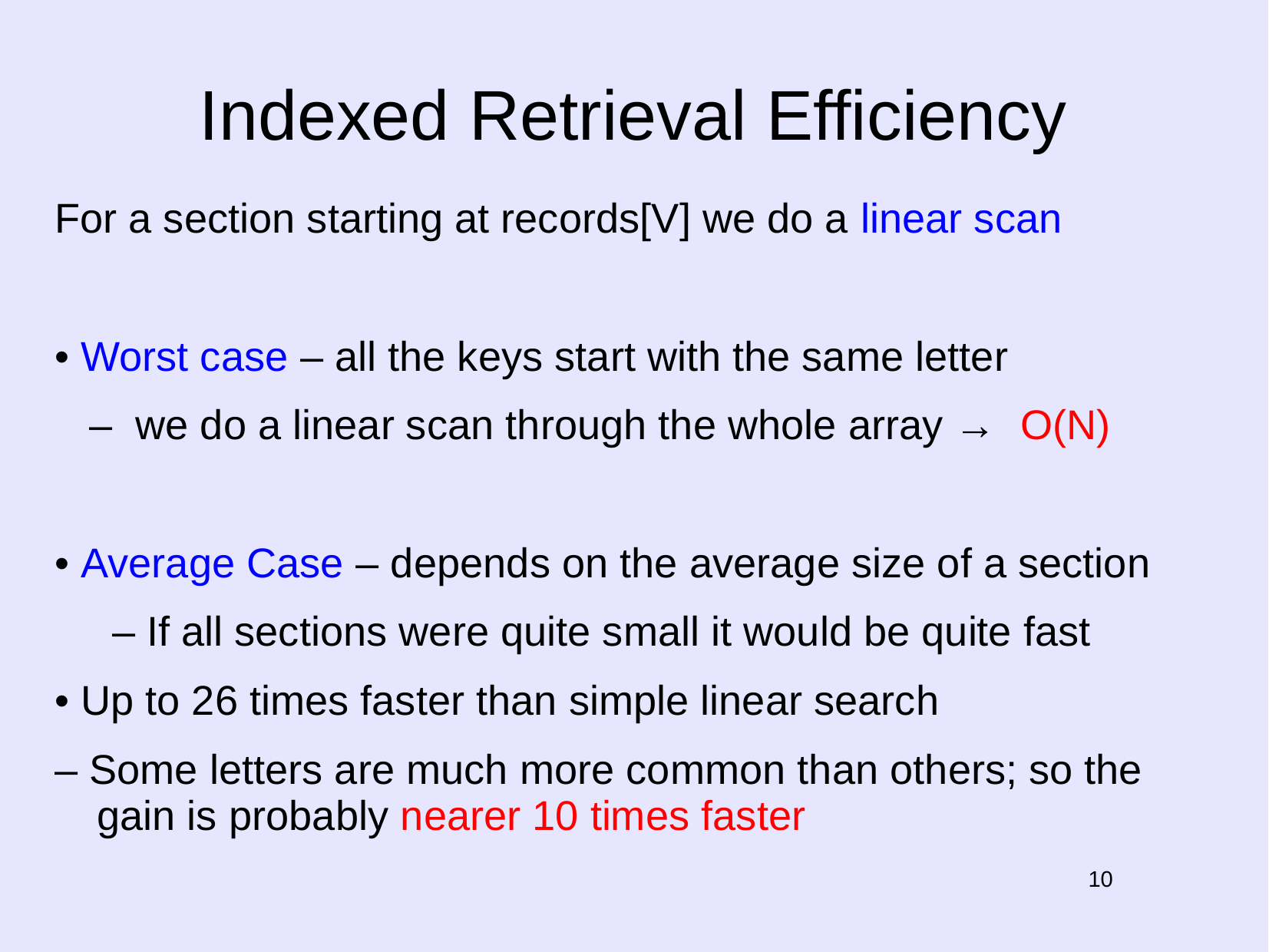

# Indexed Retrieval Efficiency
For a section starting at records[V] we do a linear scan

• Worst case – all the keys start with the same letter
   –  we do a linear scan through the whole array →  O(N)

• Average Case – depends on the average size of a section
     – If all sections were quite small it would be quite fast
• Up to 26 times faster than simple linear search
– Some letters are much more common than others; so the gain is probably nearer 10 times faster
10